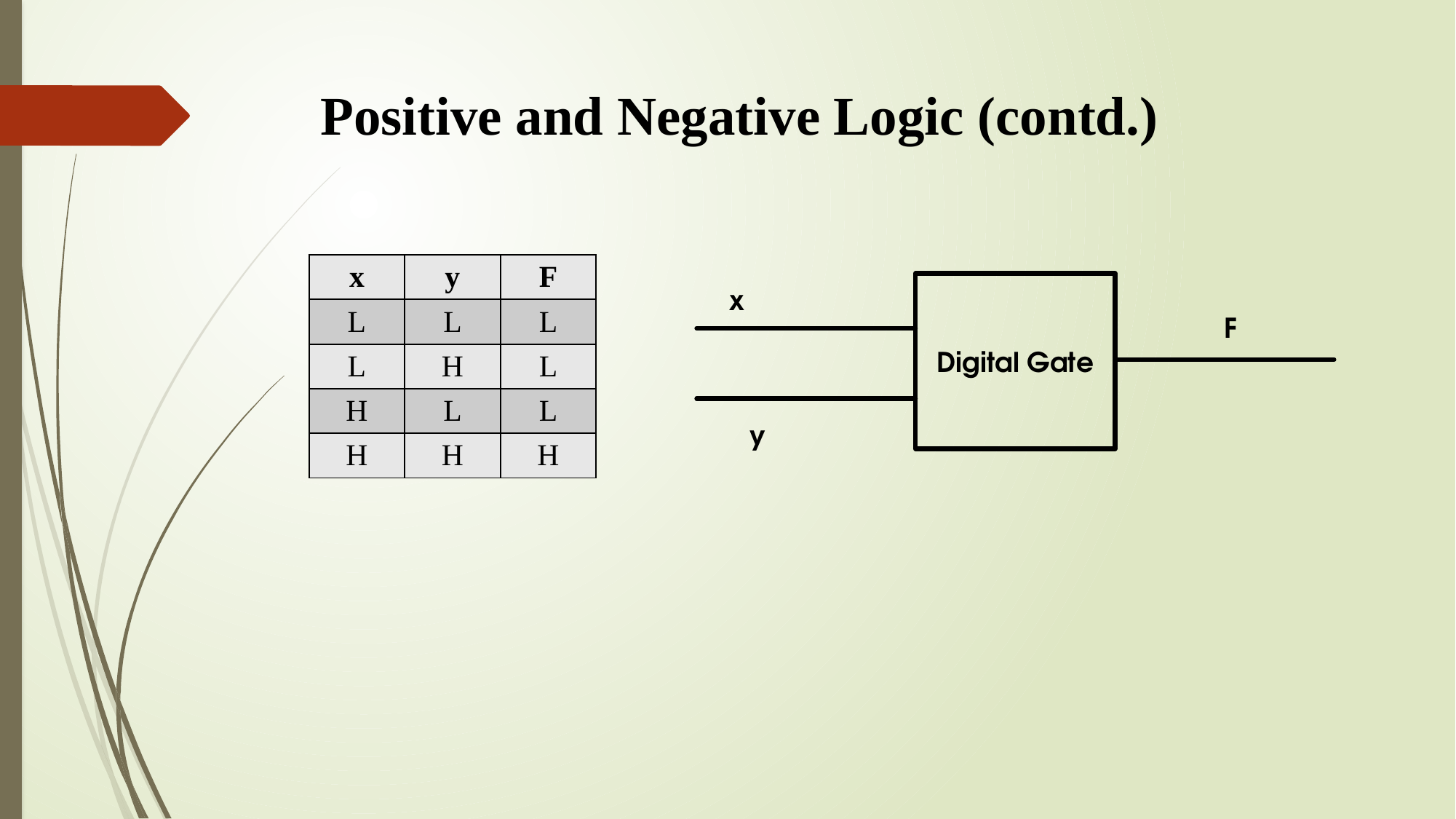

# Positive and Negative Logic (contd.)
| x | y | F |
| --- | --- | --- |
| L | L | L |
| L | H | L |
| H | L | L |
| H | H | H |
Digital Gate
x
F
y